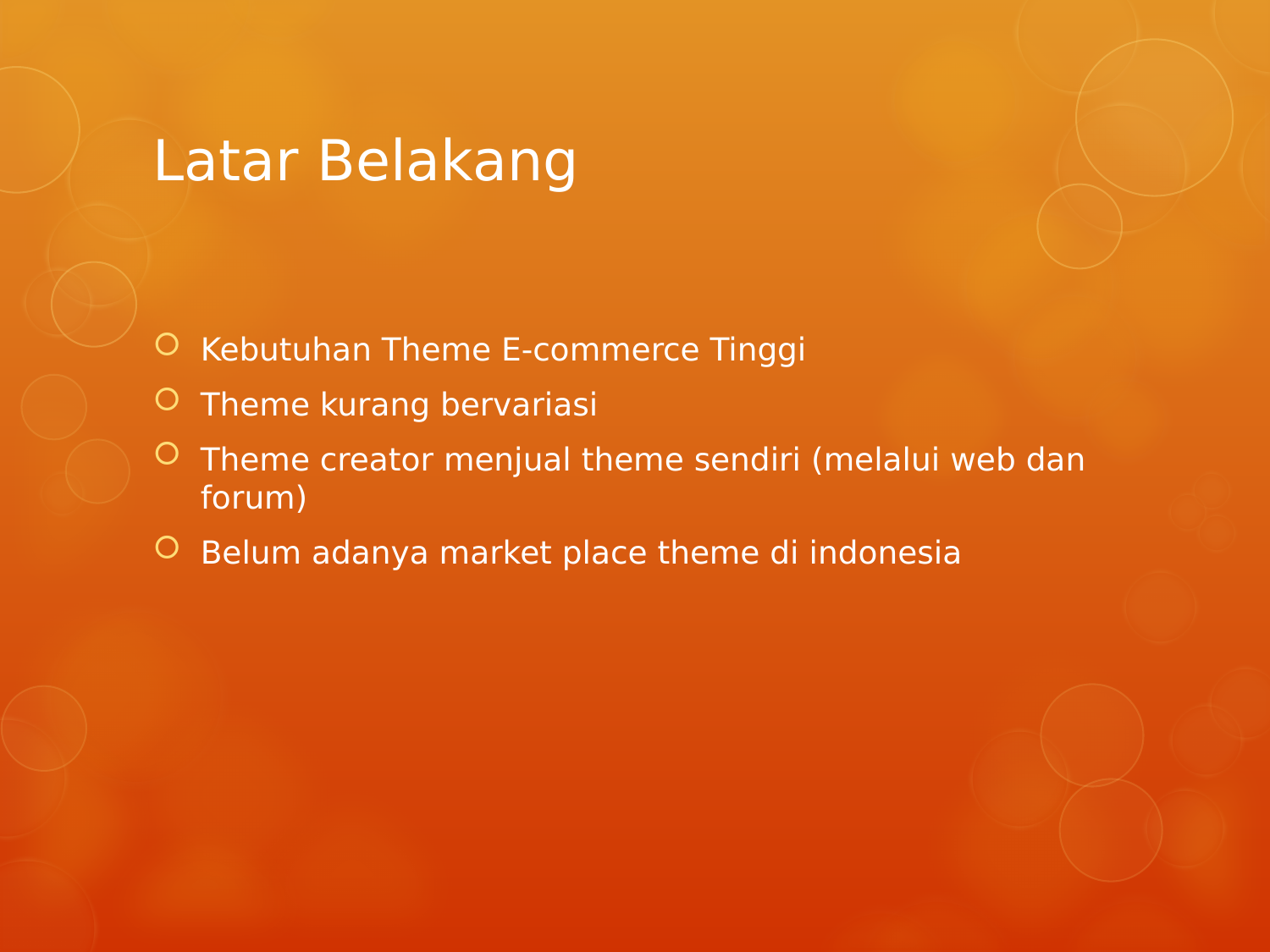

# Latar Belakang
Kebutuhan Theme E-commerce Tinggi
Theme kurang bervariasi
Theme creator menjual theme sendiri (melalui web dan forum)
Belum adanya market place theme di indonesia